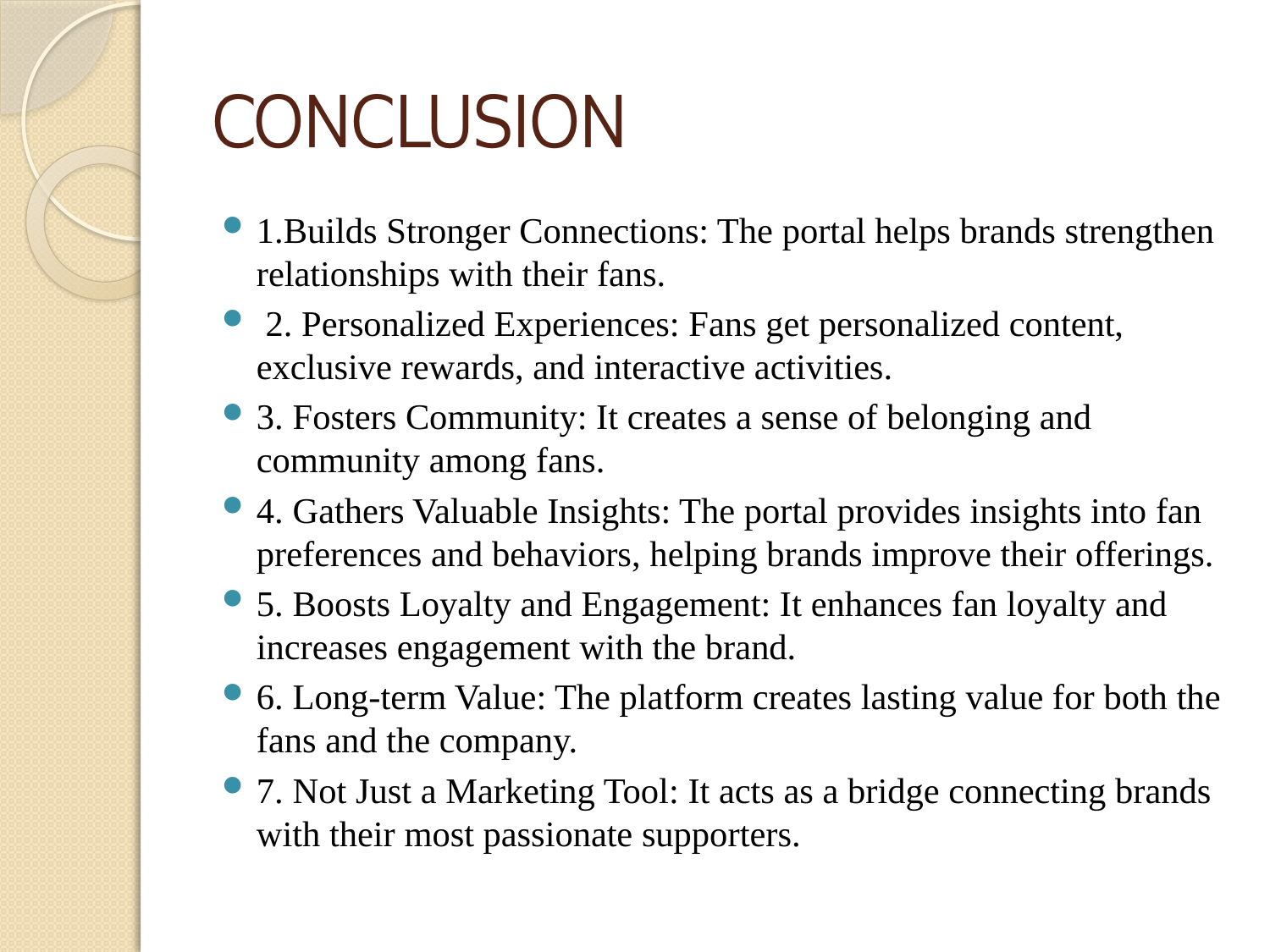

# CONCLUSION
1.Builds Stronger Connections: The portal helps brands strengthen relationships with their fans.
 2. Personalized Experiences: Fans get personalized content, exclusive rewards, and interactive activities.
3. Fosters Community: It creates a sense of belonging and community among fans.
4. Gathers Valuable Insights: The portal provides insights into fan preferences and behaviors, helping brands improve their offerings.
5. Boosts Loyalty and Engagement: It enhances fan loyalty and increases engagement with the brand.
6. Long-term Value: The platform creates lasting value for both the fans and the company.
7. Not Just a Marketing Tool: It acts as a bridge connecting brands with their most passionate supporters.